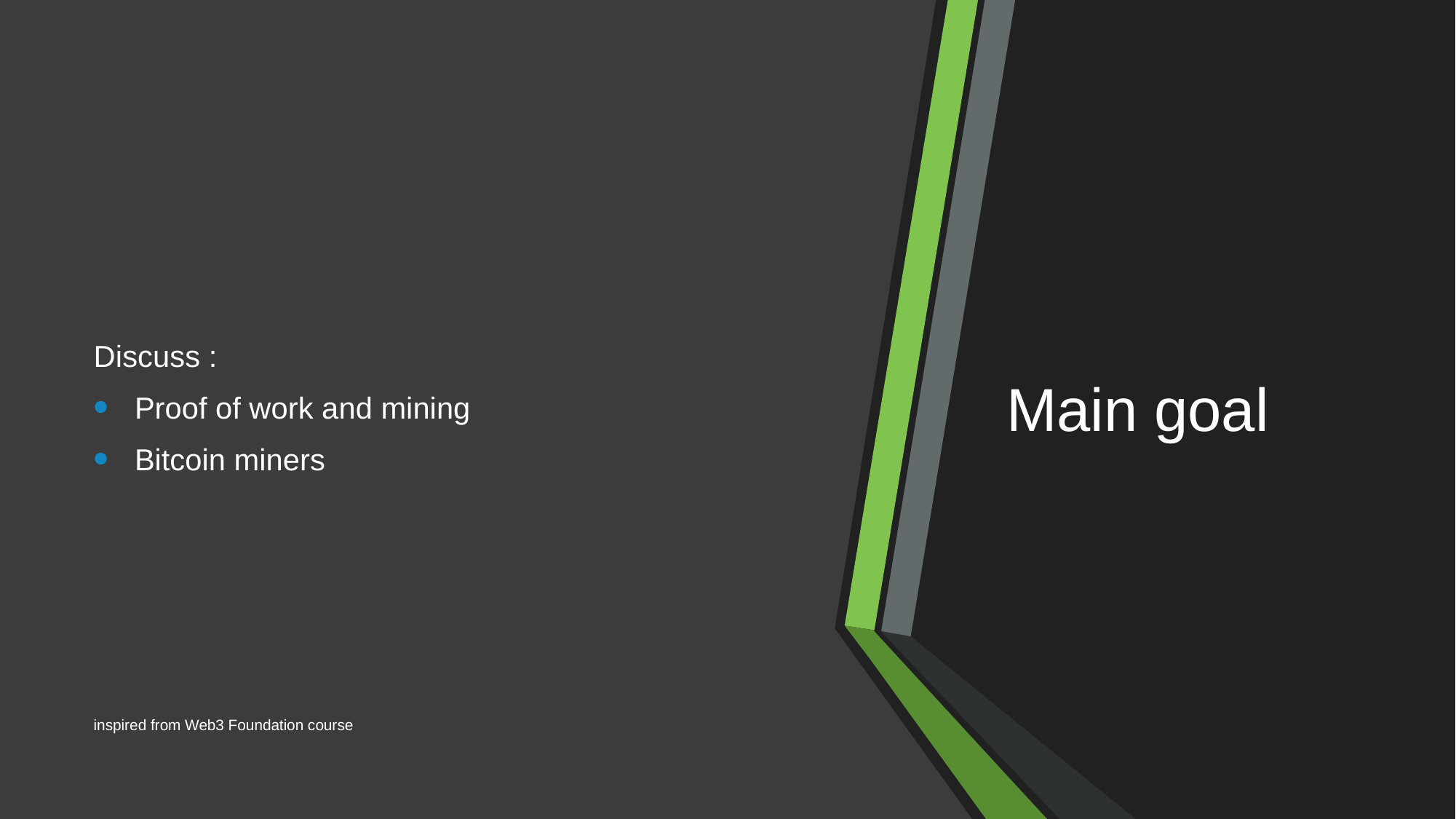

Discuss :
Proof of work and mining
Bitcoin miners
# Main goal

inspired from Web3 Foundation course